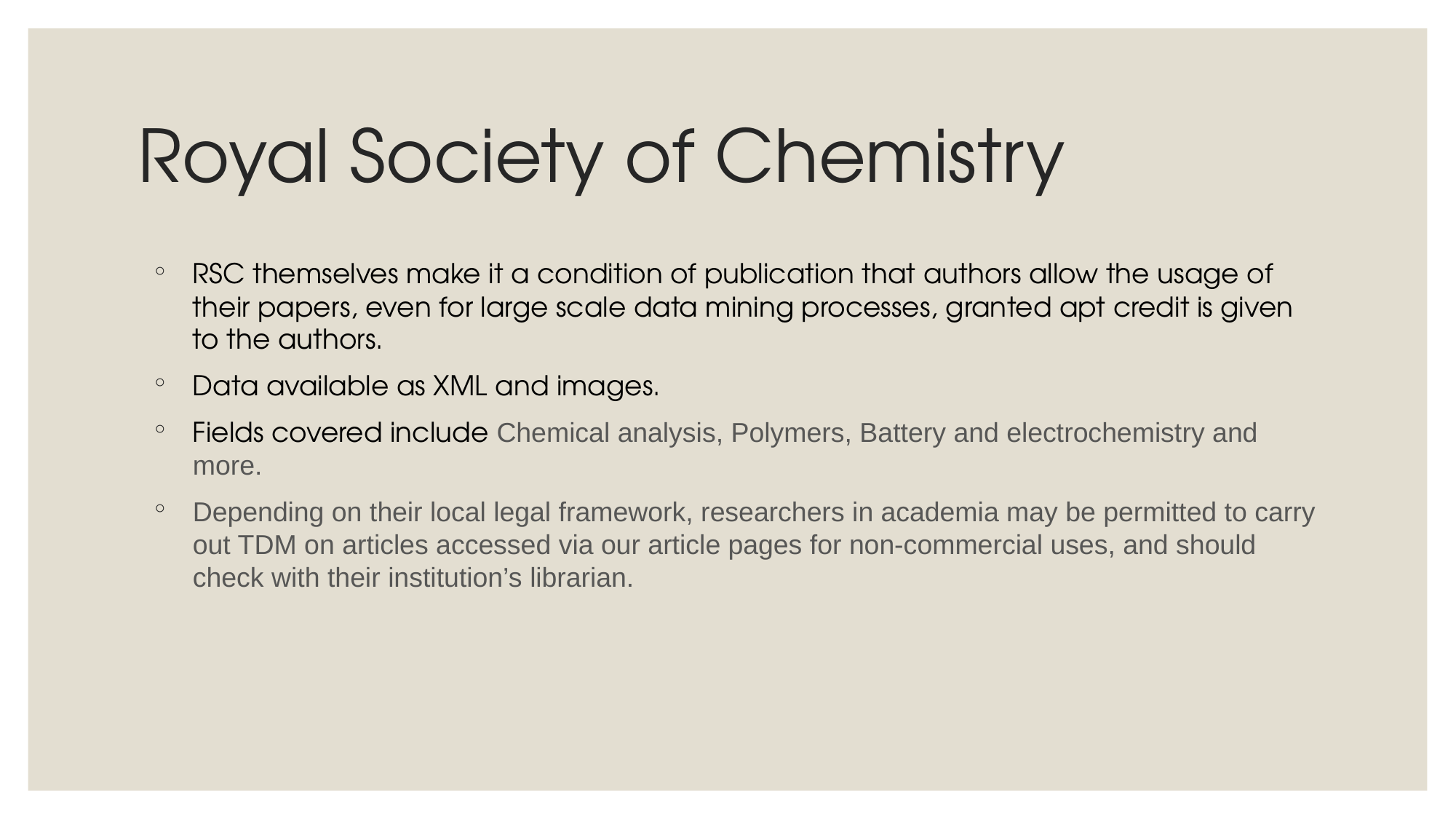

# Royal Society of Chemistry
RSC themselves make it a condition of publication that authors allow the usage of their papers, even for large scale data mining processes, granted apt credit is given to the authors.
Data available as XML and images.
Fields covered include Chemical analysis, Polymers, Battery and electrochemistry and more.
Depending on their local legal framework, researchers in academia may be permitted to carry out TDM on articles accessed via our article pages for non-commercial uses, and should check with their institution’s librarian.